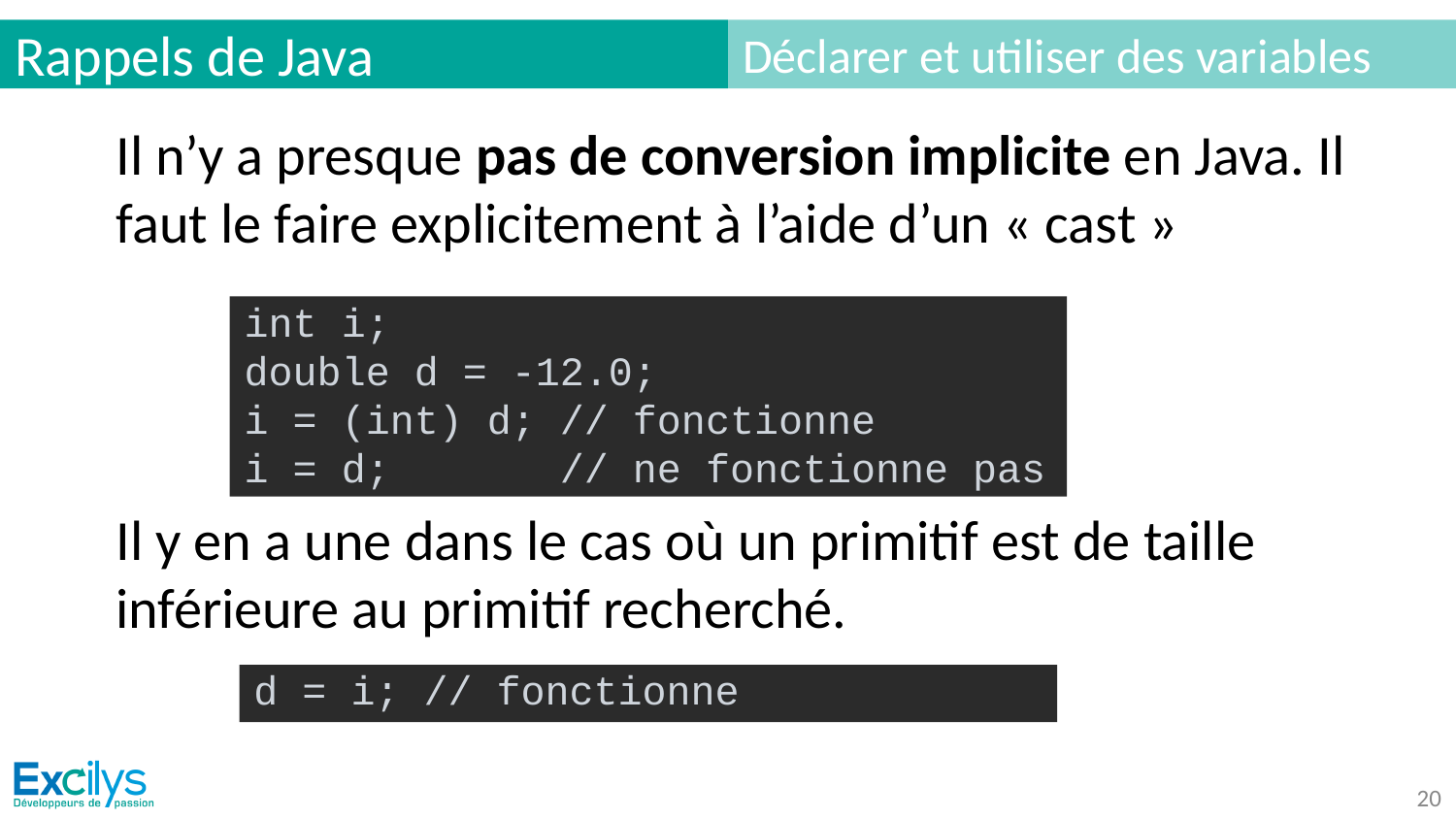

# Rappels de Java
Déclarer et utiliser des variables
Il n’y a presque pas de conversion implicite en Java. Il faut le faire explicitement à l’aide d’un « cast »

Il y en a une dans le cas où un primitif est de taille inférieure au primitif recherché.

int i;
double d = -12.0;
i = (int) d; // fonctionne
i = d;       // ne fonctionne pas
d = i; // fonctionne
20